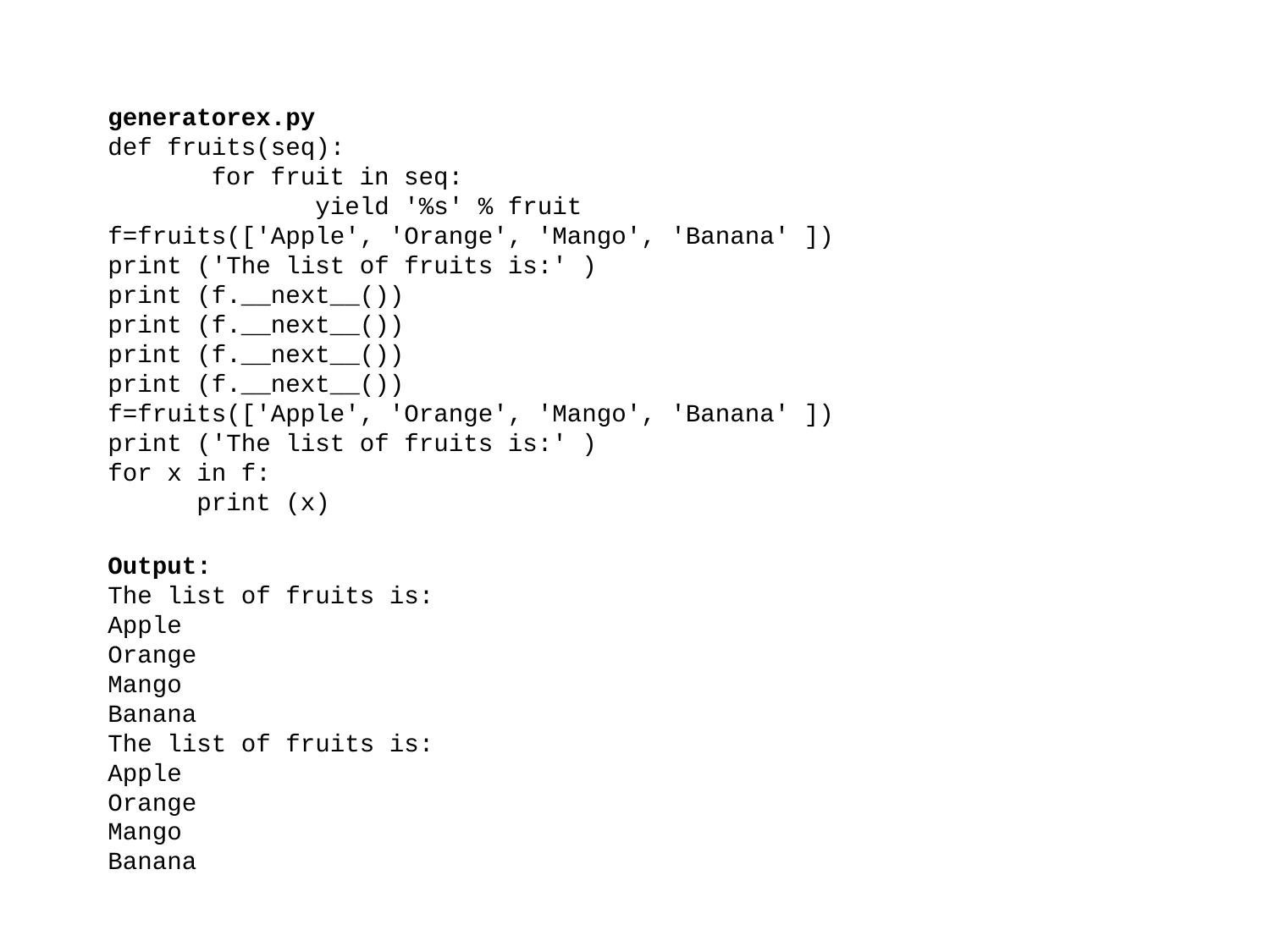

generatorex.py
def fruits(seq):
       for fruit in seq:
              yield '%s' % fruit
f=fruits(['Apple', 'Orange', 'Mango', 'Banana' ])
print ('The list of fruits is:' )
print (f.__next__())
print (f.__next__())
print (f.__next__())
print (f.__next__())
f=fruits(['Apple', 'Orange', 'Mango', 'Banana' ])
print ('The list of fruits is:' )
for x in f:
      print (x)

Output:
The list of fruits is:
Apple
Orange
Mango
Banana
The list of fruits is:
Apple
Orange
Mango
Banana